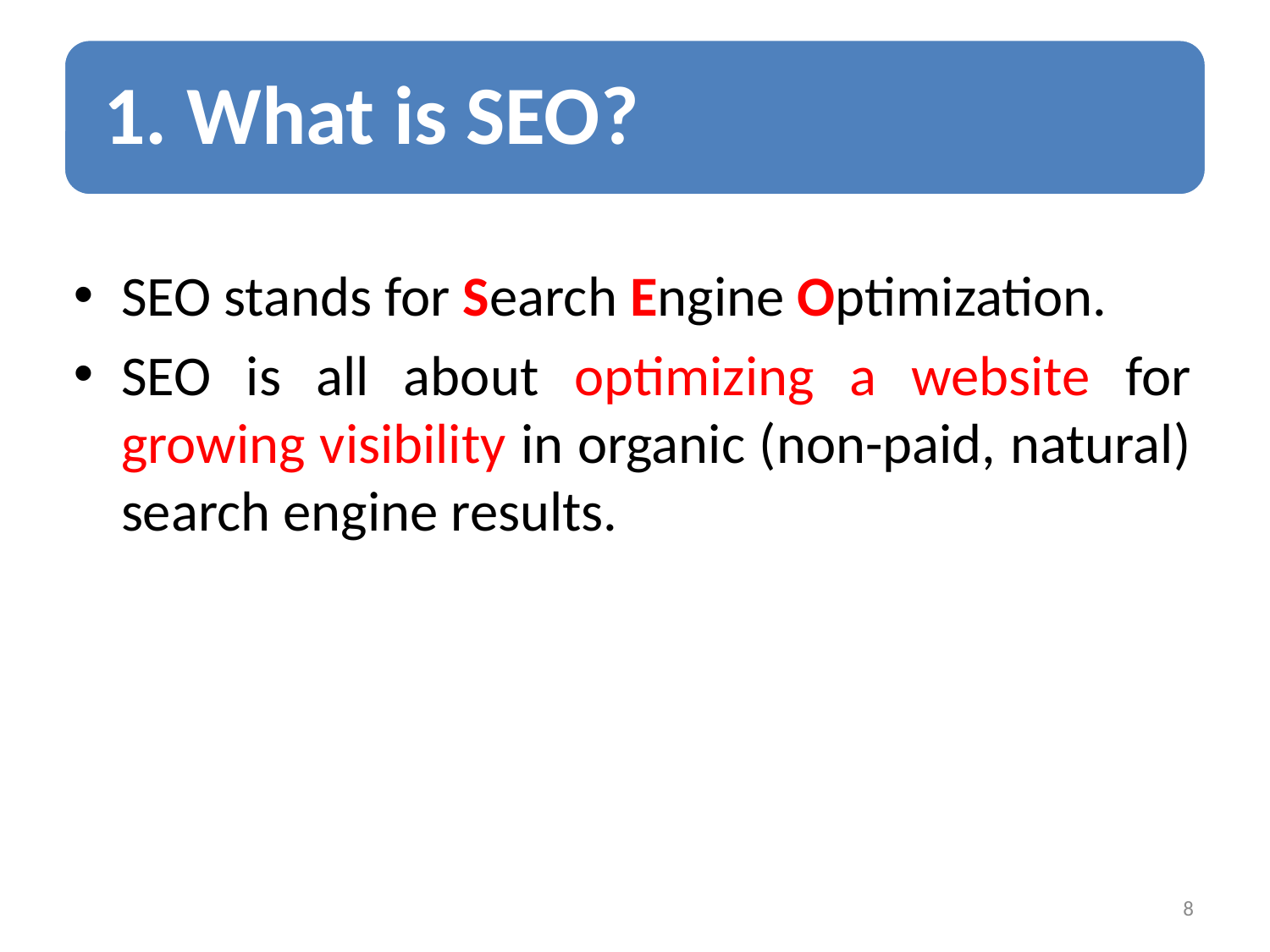

1. What is SEO?
SEO stands for Search Engine Optimization.
SEO is all about optimizing a website for growing visibility in organic (non-paid, natural) search engine results.
8